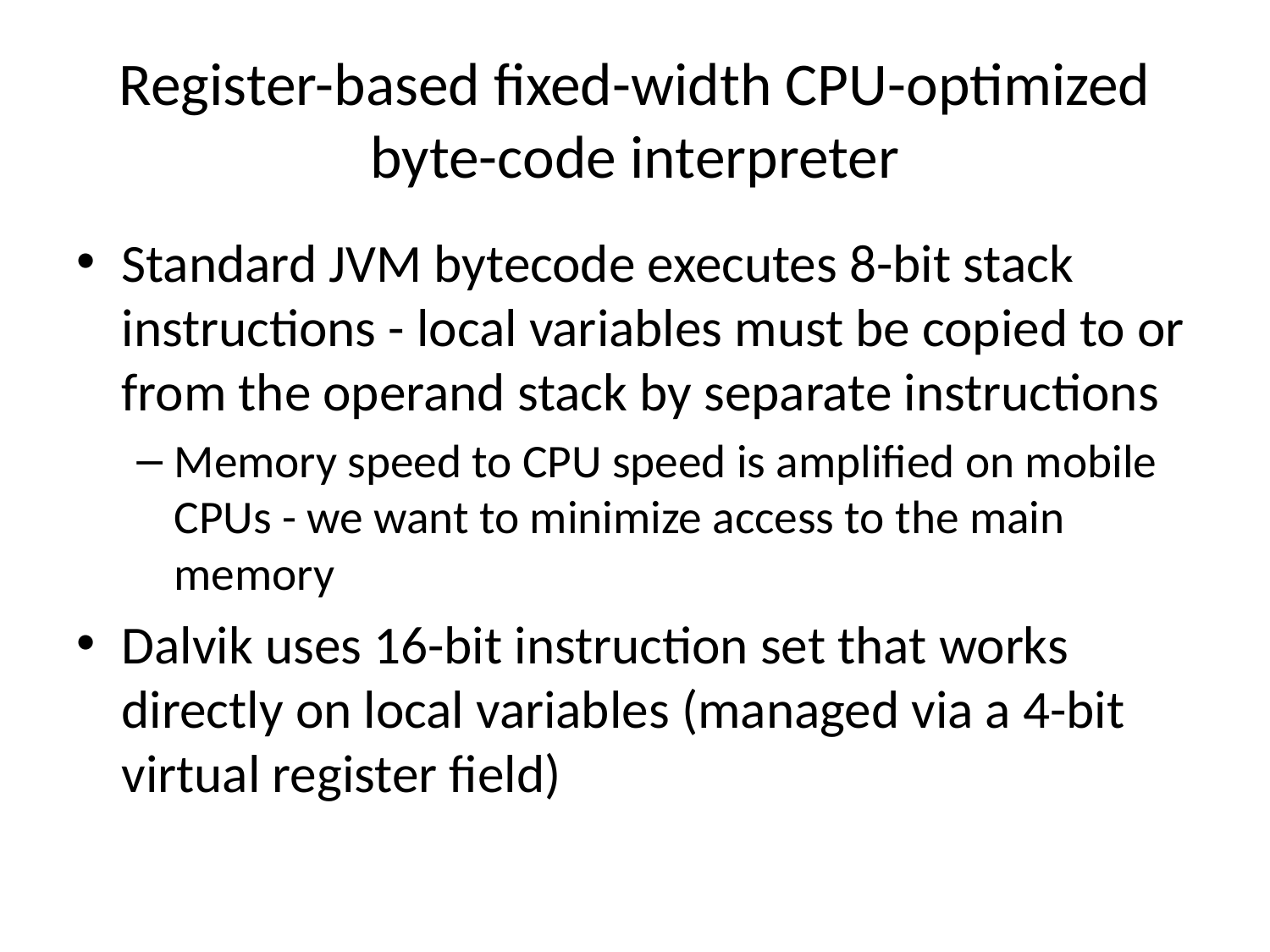

# Register-based fixed-width CPU-optimized byte-code interpreter
Standard JVM bytecode executes 8-bit stack instructions - local variables must be copied to or from the operand stack by separate instructions
Memory speed to CPU speed is amplified on mobile CPUs - we want to minimize access to the main memory
Dalvik uses 16-bit instruction set that works directly on local variables (managed via a 4-bit virtual register field)